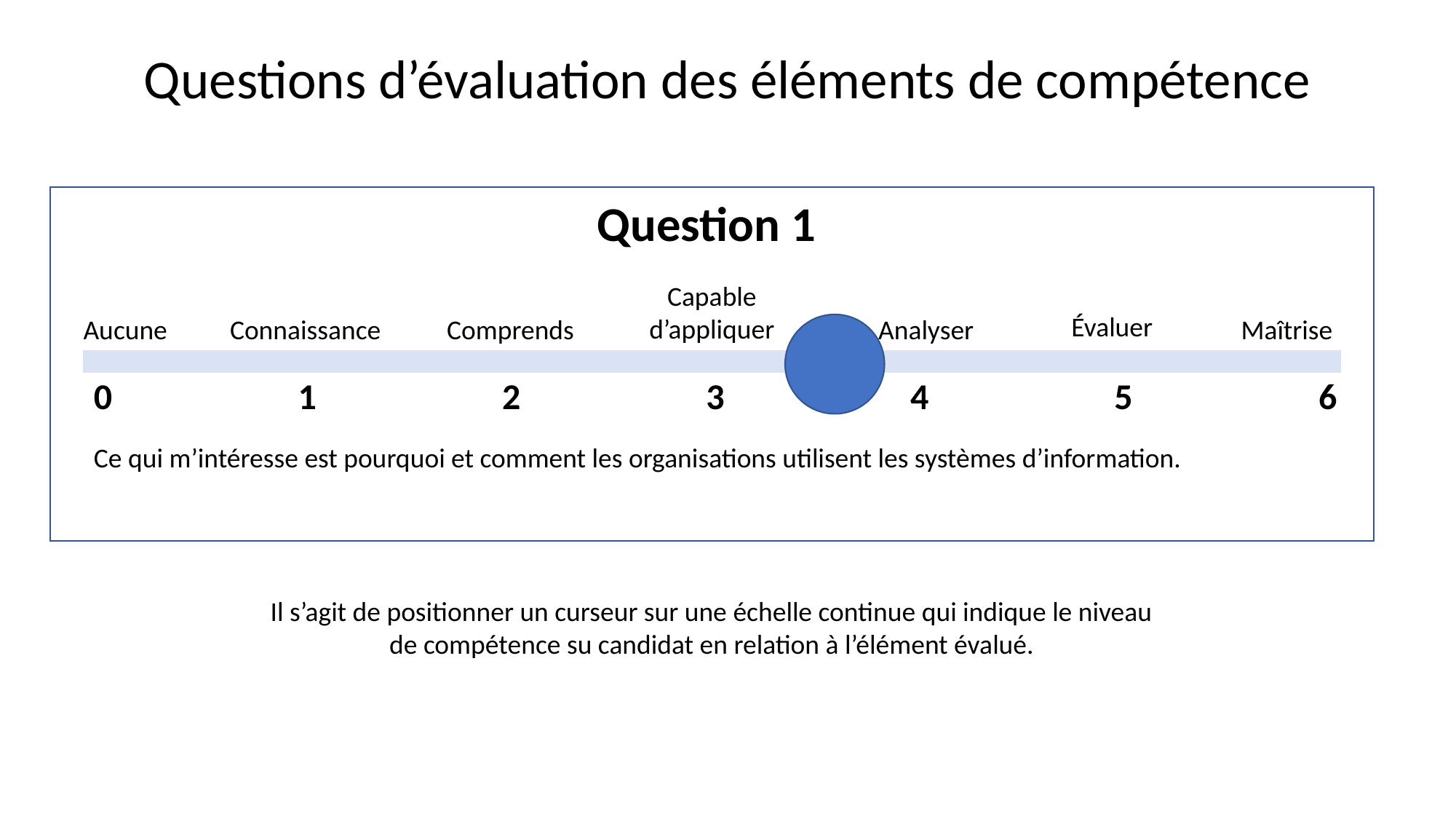

Questions d’évaluation des éléments de compétence
Question 1

Capable d’appliquer
Évaluer
Comprends
Analyser
Maîtrise
Aucune
Connaissance

0
1
2
3
4
5
6
Ce qui m’intéresse est pourquoi et comment les organisations utilisent les systèmes d’information.
Il s’agit de positionner un curseur sur une échelle continue qui indique le niveau de compétence su candidat en relation à l’élément évalué.